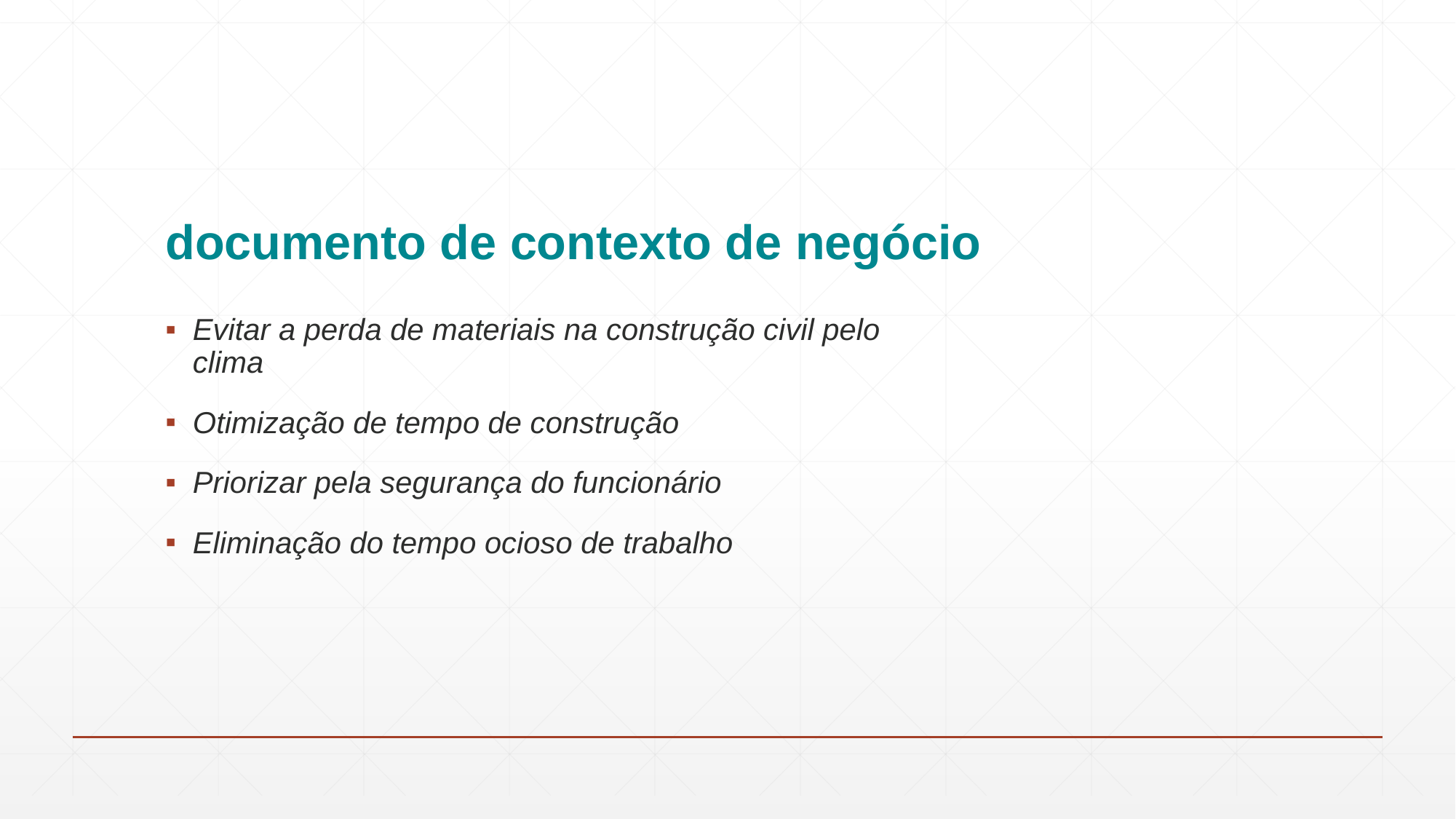

# documento de contexto de negócio
Evitar a perda de materiais na construção civil pelo clima
Otimização de tempo de construção
Priorizar pela segurança do funcionário
Eliminação do tempo ocioso de trabalho